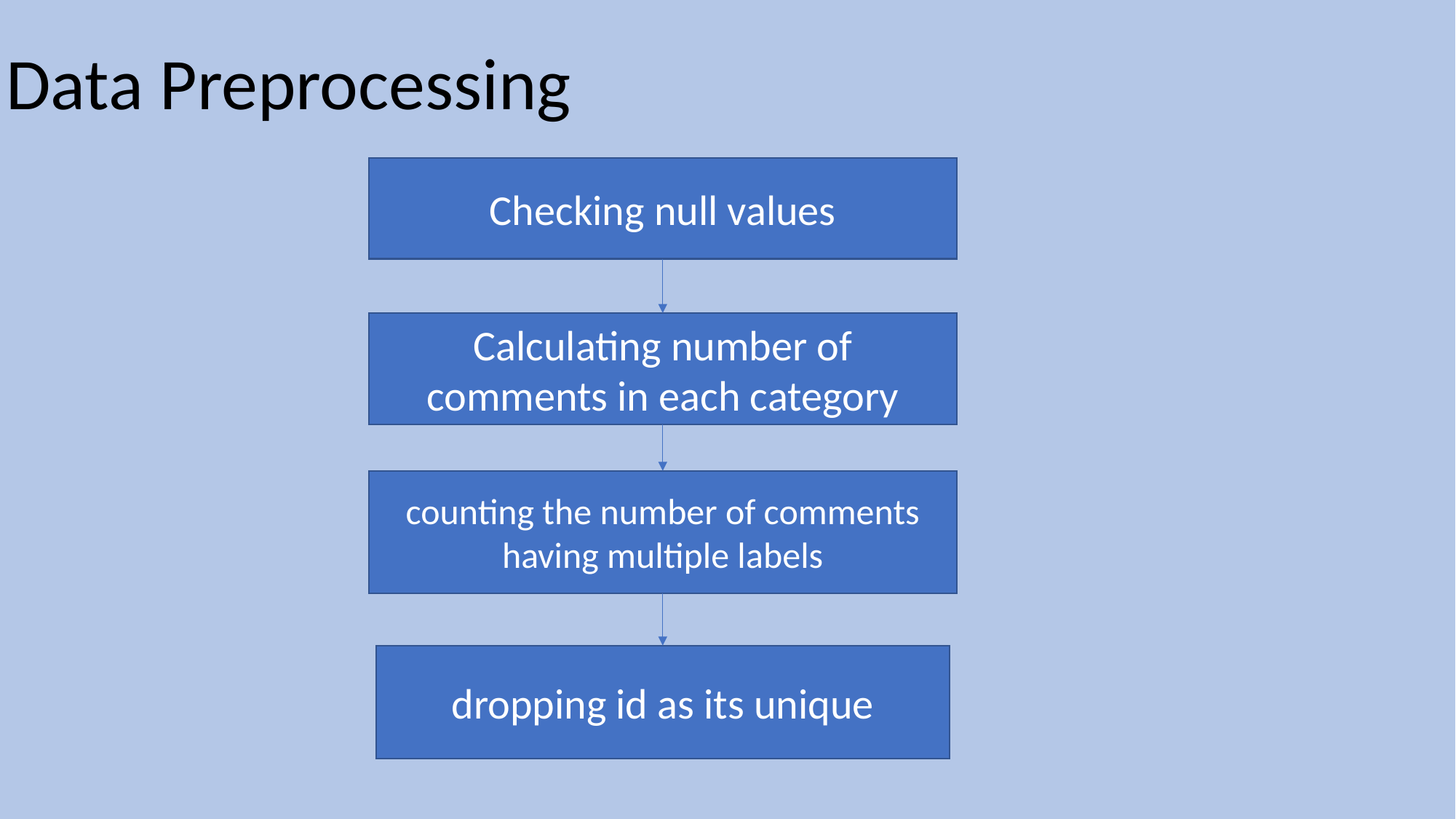

# Data Preprocessing
Checking null values
Calculating number of comments in each category
counting the number of comments having multiple labels
dropping id as its unique